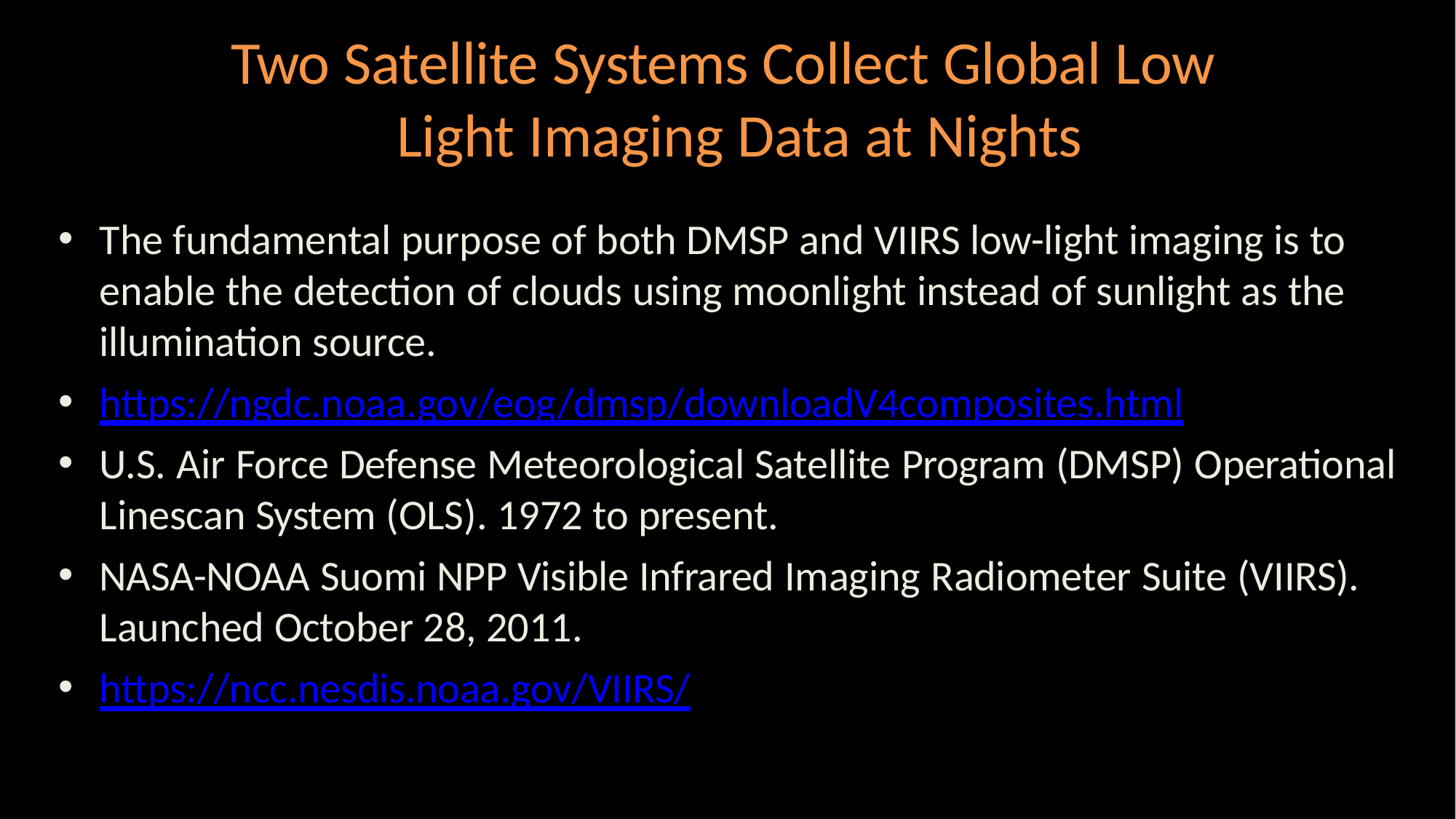

# Two Satellite Systems Collect Global Low  Light Imaging Data at Nights
The fundamental purpose of both DMSP and VIIRS low-light imaging is to  enable the detection of clouds using moonlight instead of sunlight as the  illumination source.
https://ngdc.noaa.gov/eog/dmsp/downloadV4composites.html
U.S. Air Force Defense Meteorological Satellite Program (DMSP) Operational  Linescan System (OLS). 1972 to present.
NASA-NOAA Suomi NPP Visible Infrared Imaging Radiometer Suite (VIIRS).  Launched October 28, 2011.
https://ncc.nesdis.noaa.gov/VIIRS/